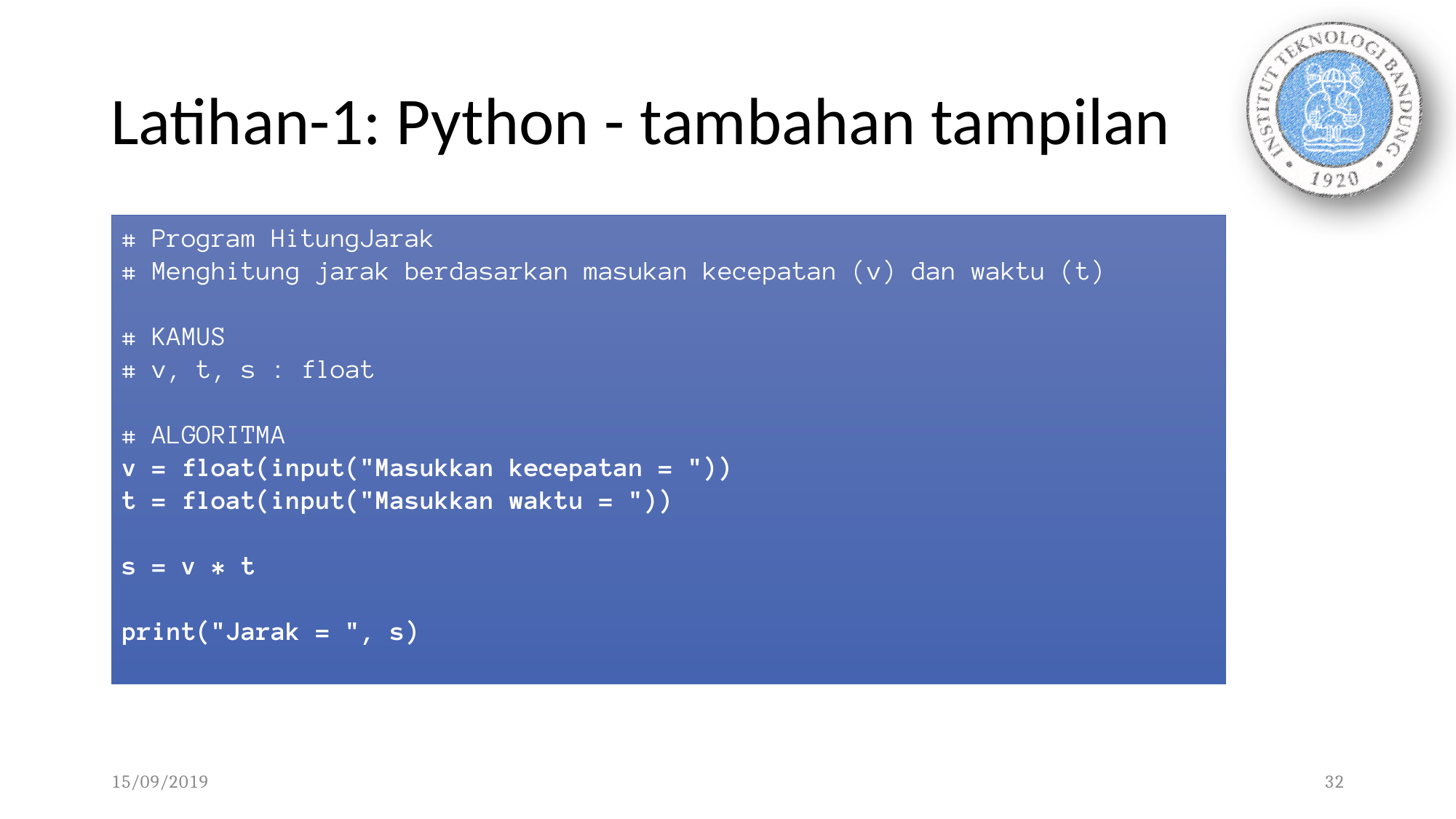

# Latihan-1: Python - tambahan tampilan
# Program HitungJarak
# Menghitung jarak berdasarkan masukan kecepatan (v) dan waktu (t)

# KAMUS
# v, t, s : float

# ALGORITMA
v = float(input("Masukkan kecepatan = "))
t = float(input("Masukkan waktu = "))

s = v * t

print("Jarak = ", s)

15/09/2019
32